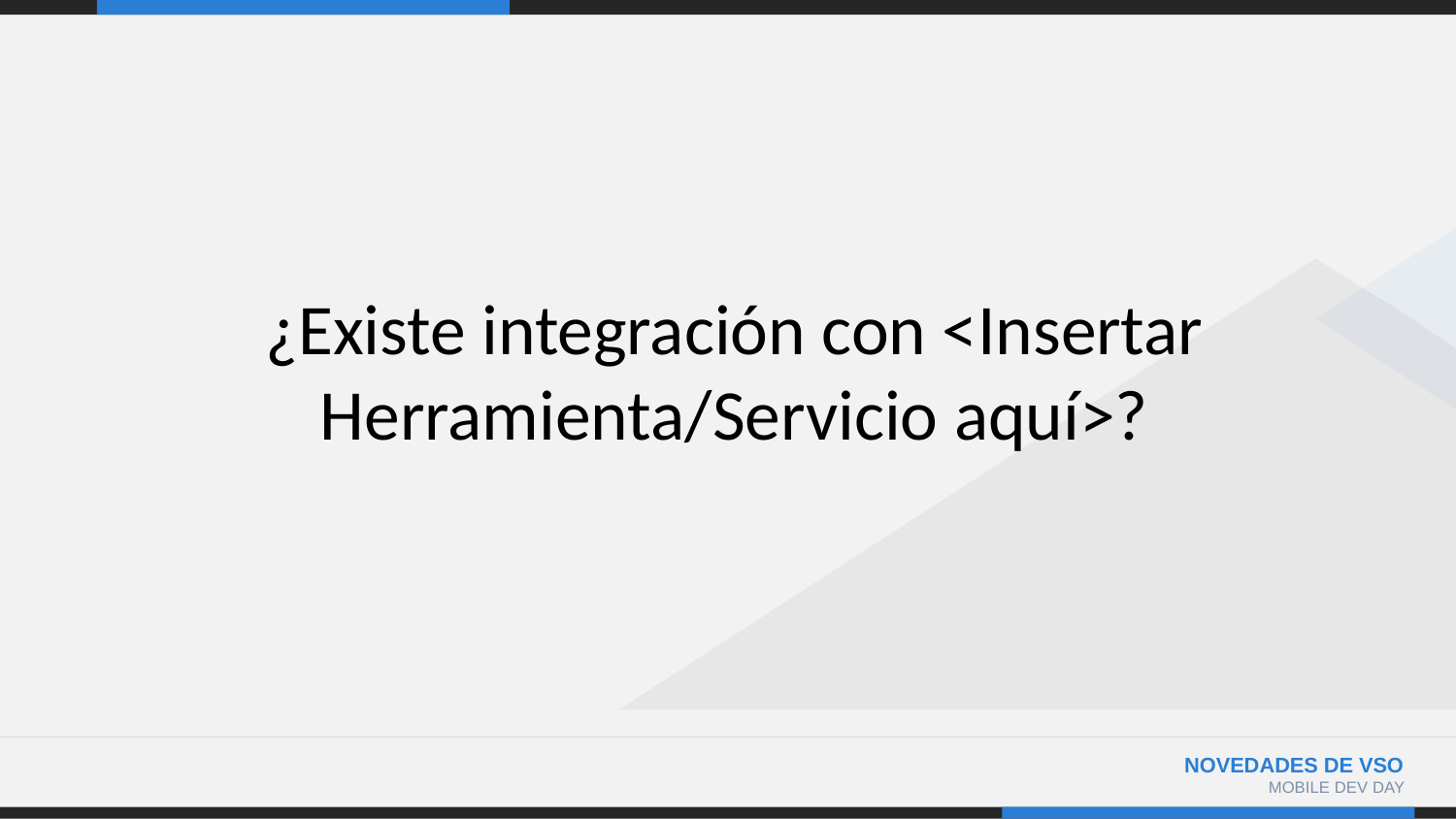

# ¿Existe integración con <Insertar Herramienta/Servicio aquí>?